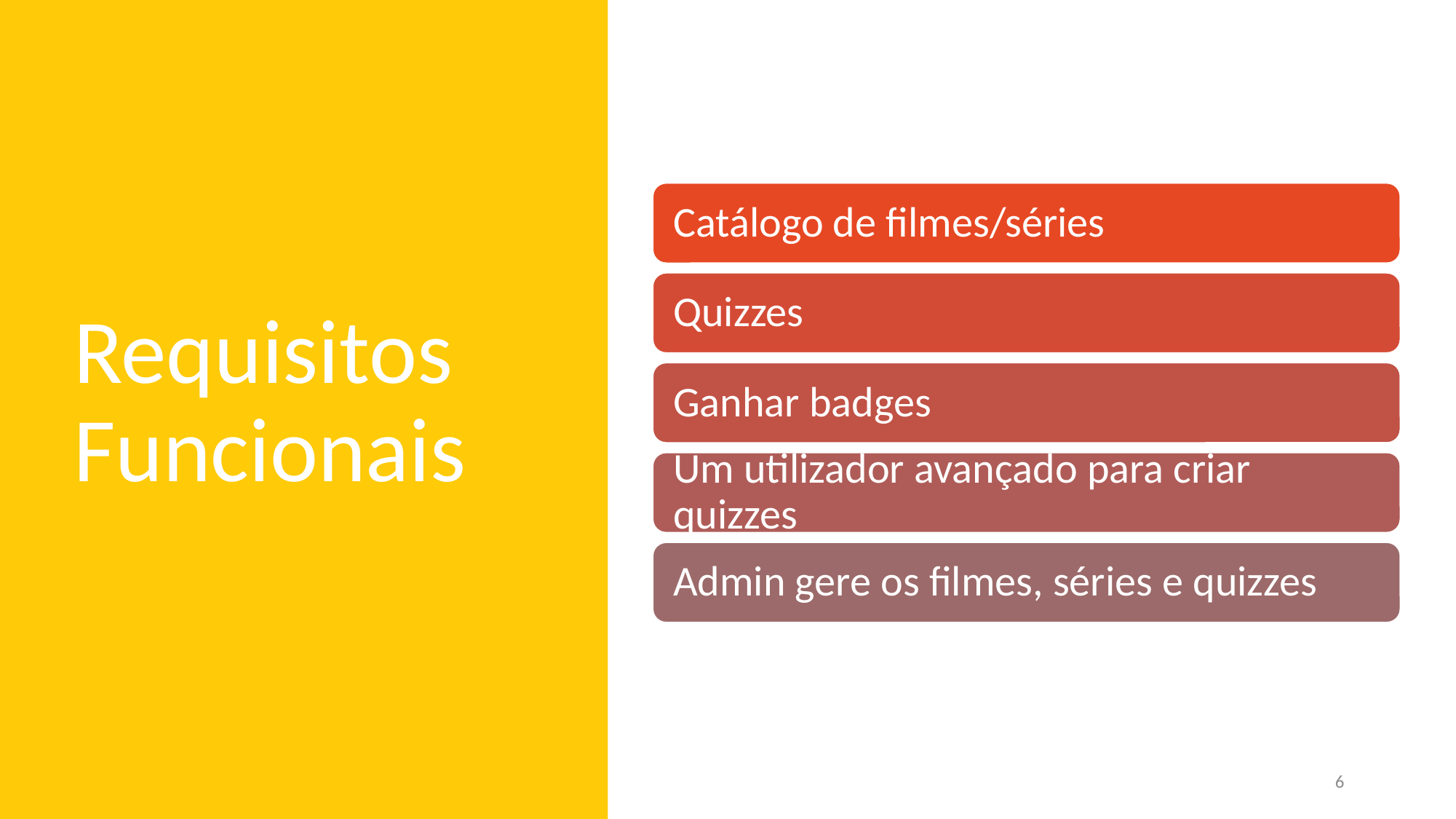

# Requisitos Funcionais
Catálogo de filmes/séries
Quizzes
Ganhar badges
Um utilizador avançado para criar quizzes
Admin gere os filmes, séries e quizzes
6